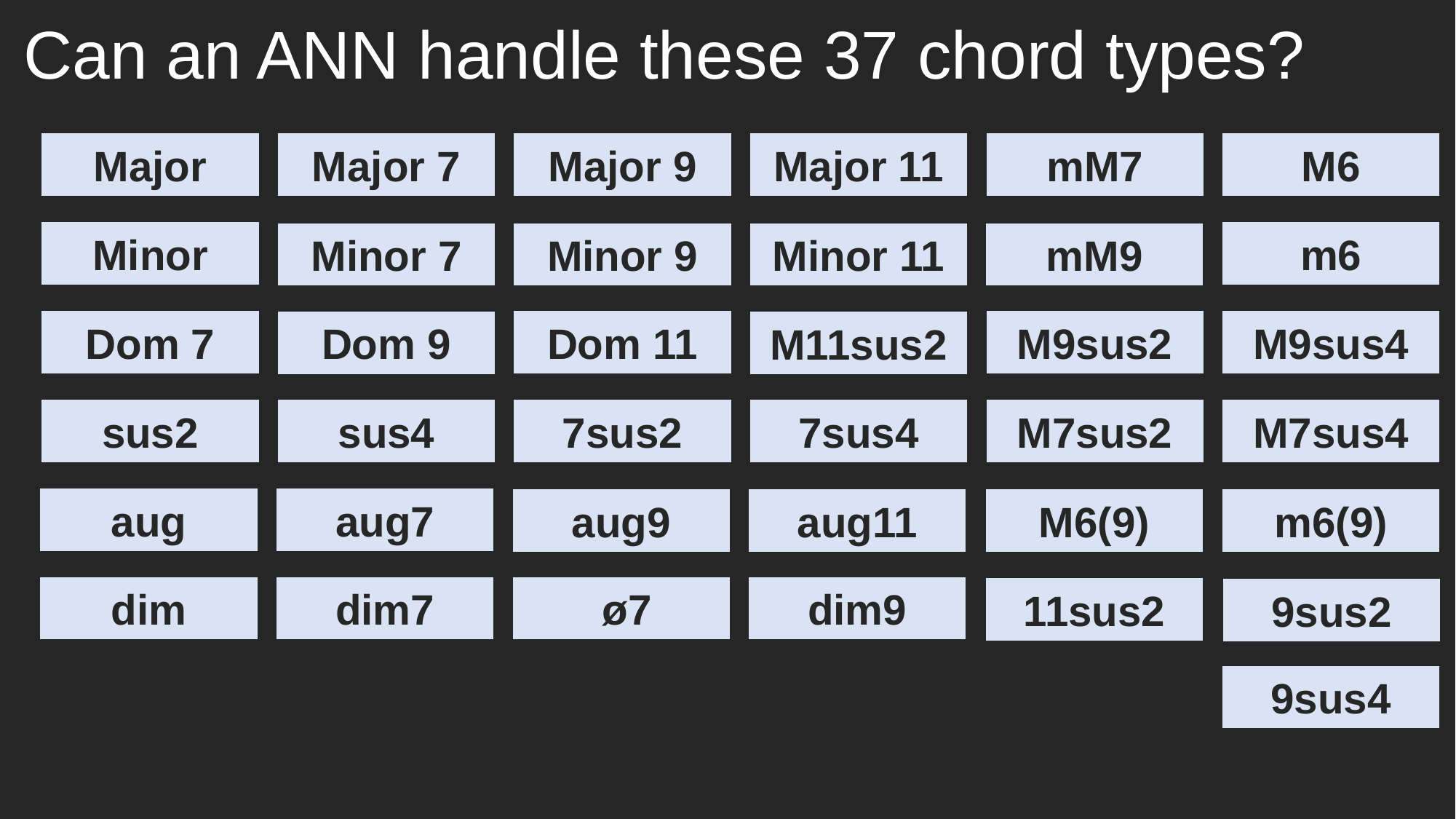

# Can an ANN handle these 37 chord types?
Major
Major 7
Major 9
Major 11
mM7
M6
Minor
m6
Minor 7
Minor 9
Minor 11
mM9
Dom 7
Dom 11
M9sus2
M9sus4
Dom 9
M11sus2
sus2
sus4
7sus2
7sus4
M7sus2
M7sus4
aug
aug7
aug9
aug11
M6(9)
m6(9)
dim
dim7
 ø7
dim9
11sus2
9sus2
9sus4